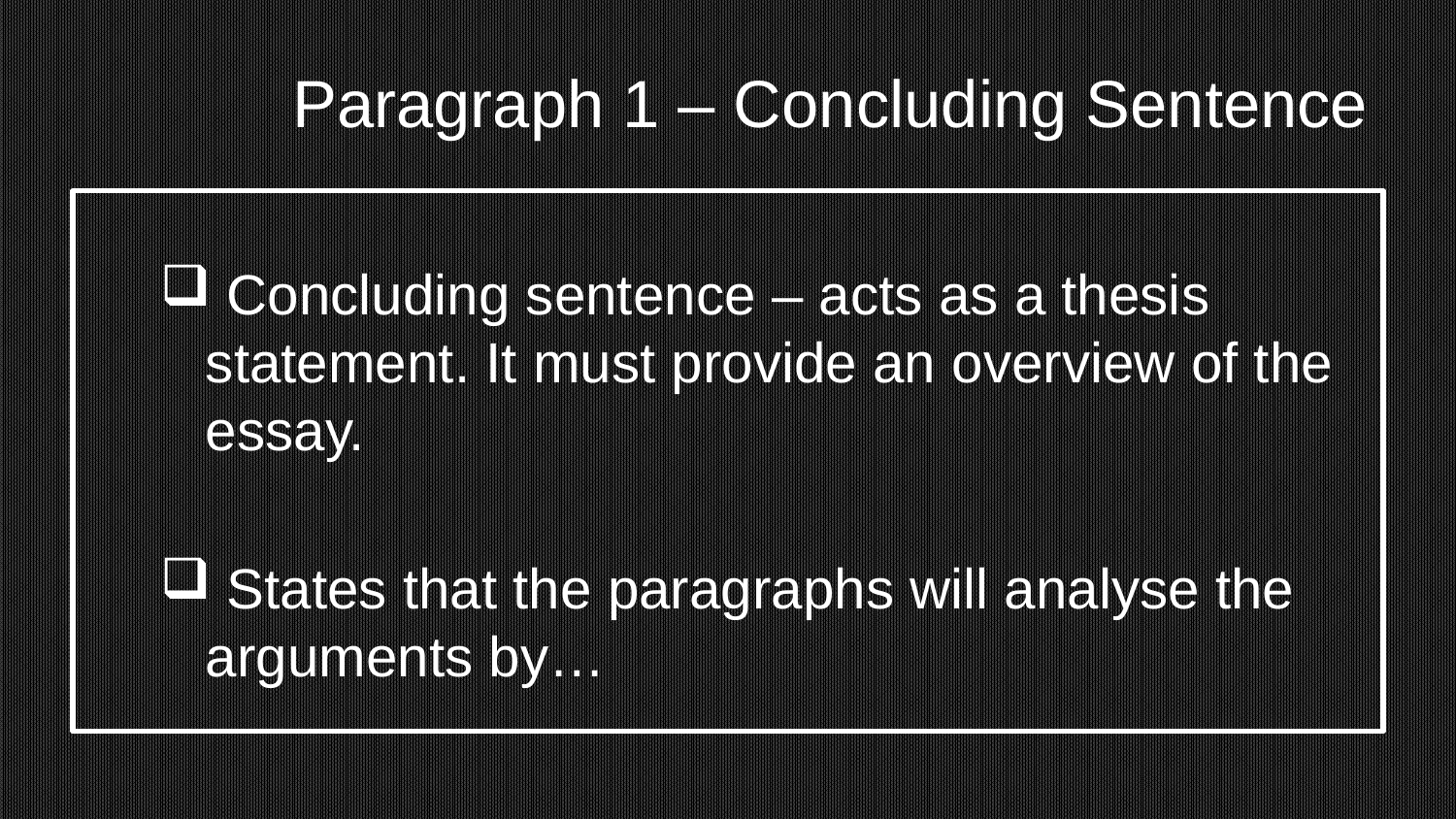

# Paragraph 1 – Concluding Sentence

 Concluding sentence – acts as a thesis statement. It must provide an overview of the essay.

 States that the paragraphs will analyse the arguments by…